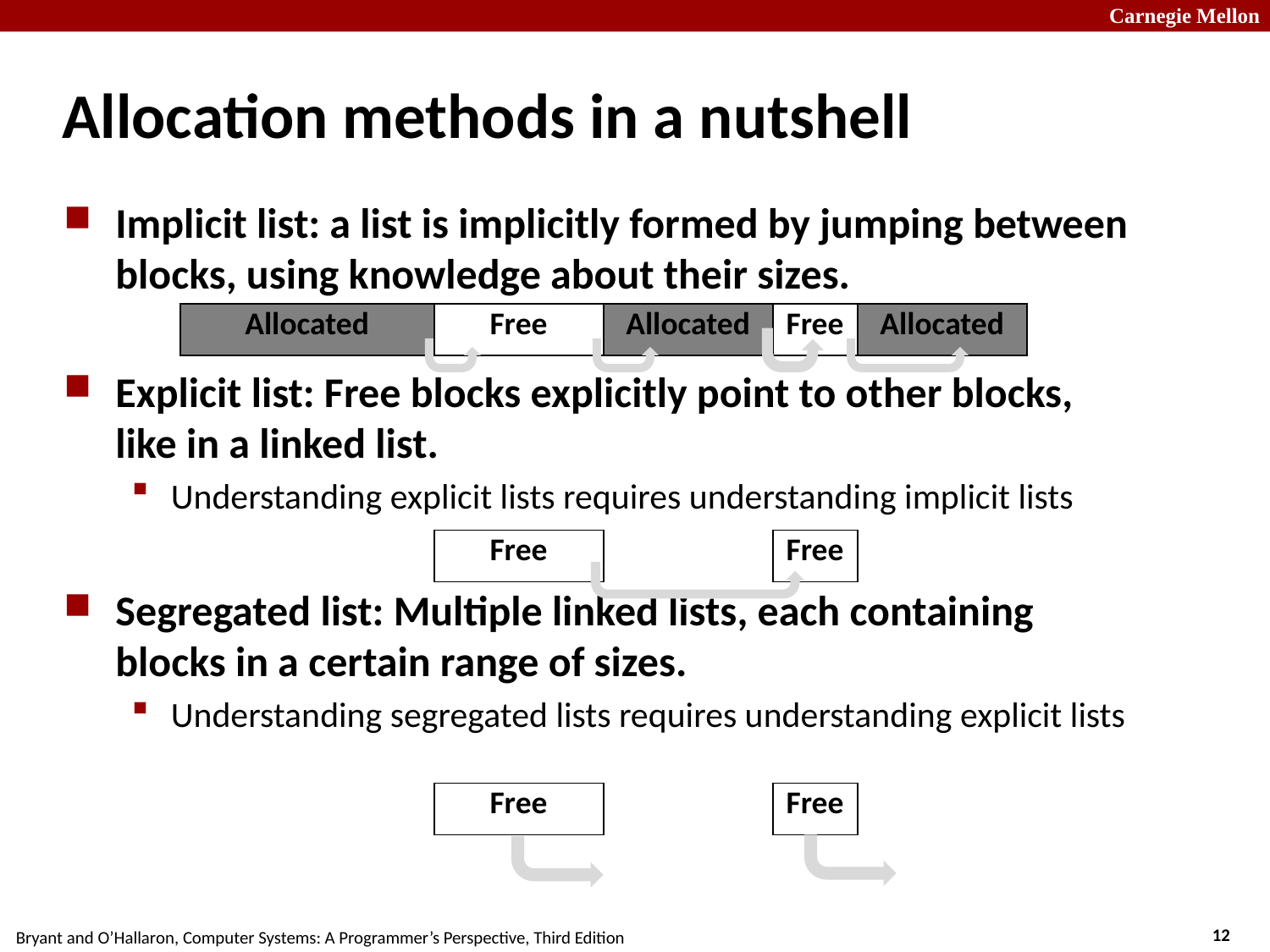

# Allocation methods in a nutshell
Implicit list: a list is implicitly formed by jumping between blocks, using knowledge about their sizes.

Explicit list: Free blocks explicitly point to other blocks, like in a linked list.
Understanding explicit lists requires understanding implicit lists

Segregated list: Multiple linked lists, each containing blocks in a certain range of sizes.
Understanding segregated lists requires understanding explicit lists

| Allocated | Free | Allocated | Free | Allocated |
| --- | --- | --- | --- | --- |

|  | Free |  | Free |  |
| --- | --- | --- | --- | --- |

|  | Free |  | Free |  |
| --- | --- | --- | --- | --- |